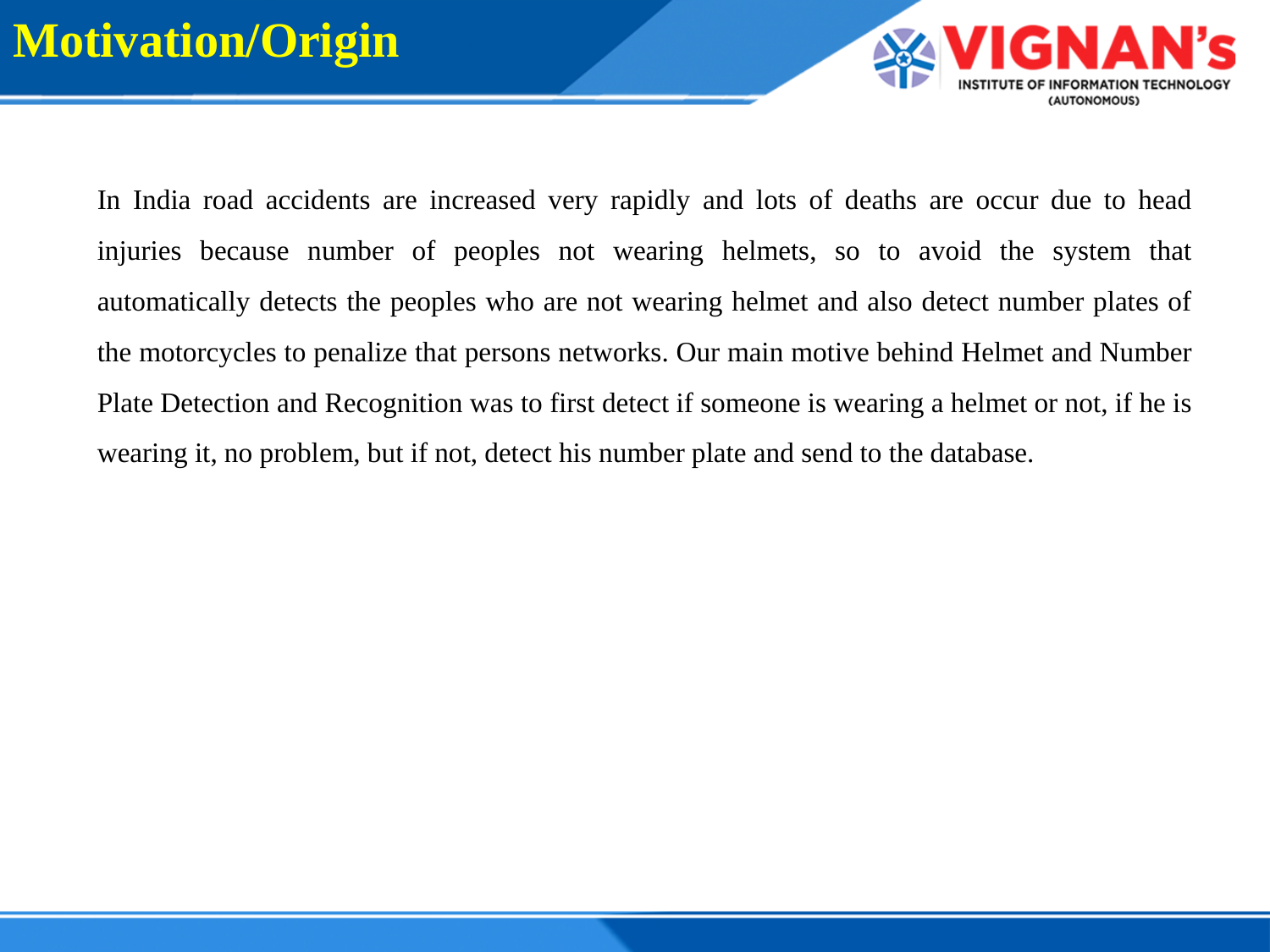

# Motivation/Origin
In India road accidents are increased very rapidly and lots of deaths are occur due to head injuries because number of peoples not wearing helmets, so to avoid the system that automatically detects the peoples who are not wearing helmet and also detect number plates of the motorcycles to penalize that persons networks. Our main motive behind Helmet and Number Plate Detection and Recognition was to first detect if someone is wearing a helmet or not, if he is wearing it, no problem, but if not, detect his number plate and send to the database.